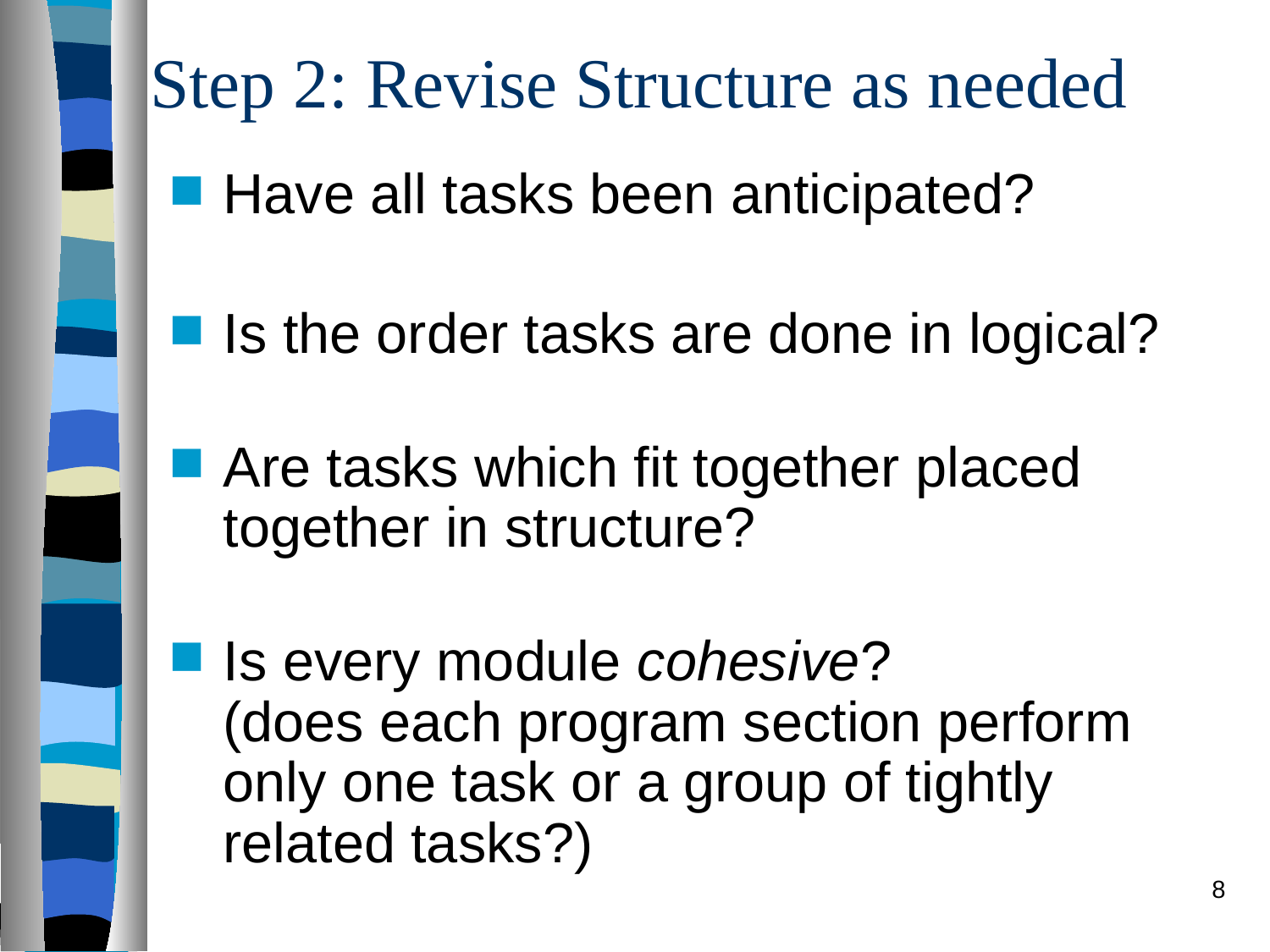

# Step 2: Revise Structure as needed
Have all tasks been anticipated?
Is the order tasks are done in logical?
Are tasks which fit together placed together in structure?
Is every module cohesive?
(does each program section perform only one task or a group of tightly related tasks?)
8